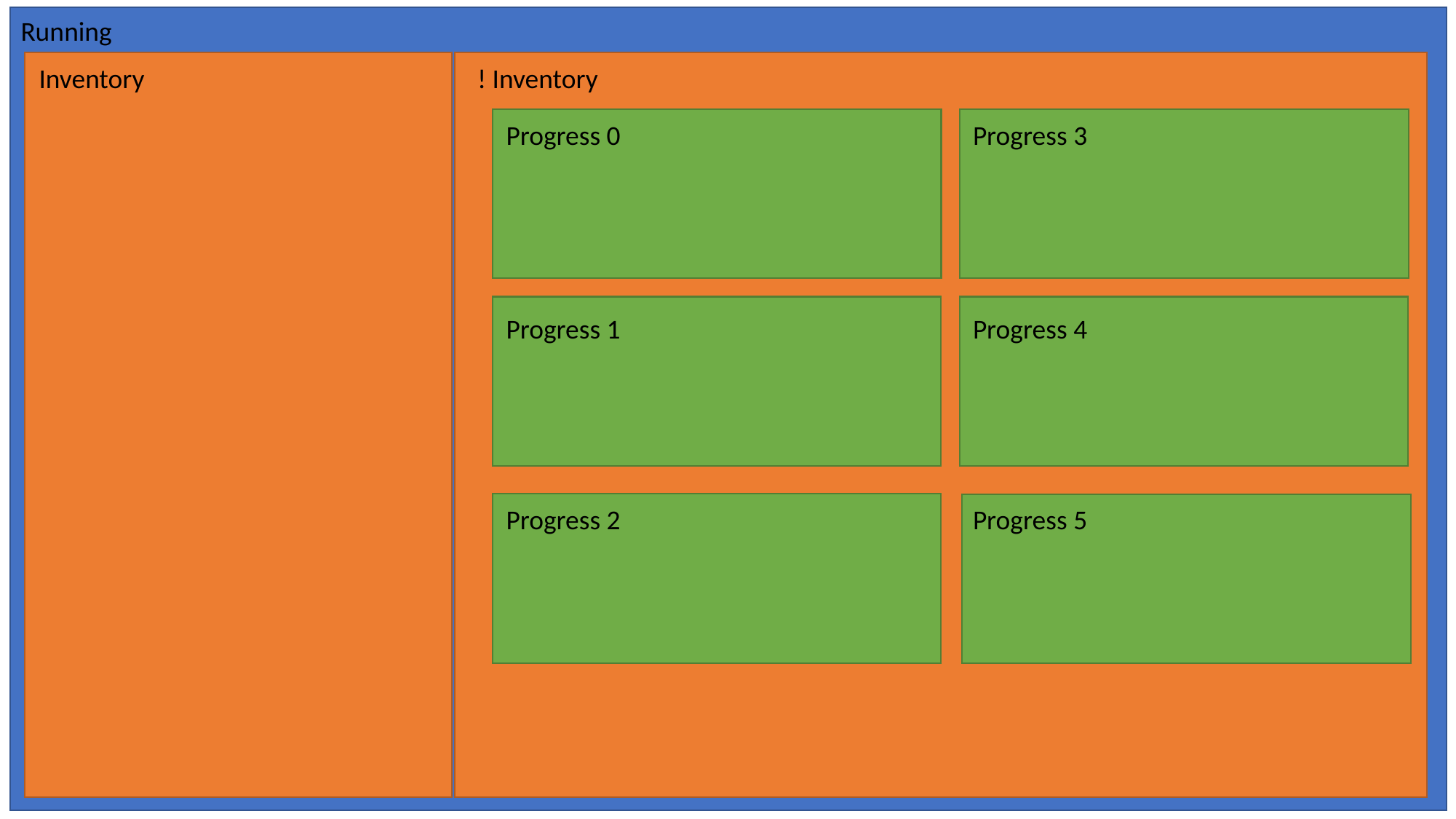

Running

Inventory
! Inventory

Progress 0
Progress 3

Progress 4
Progress 1

Progress 2
Progress 5